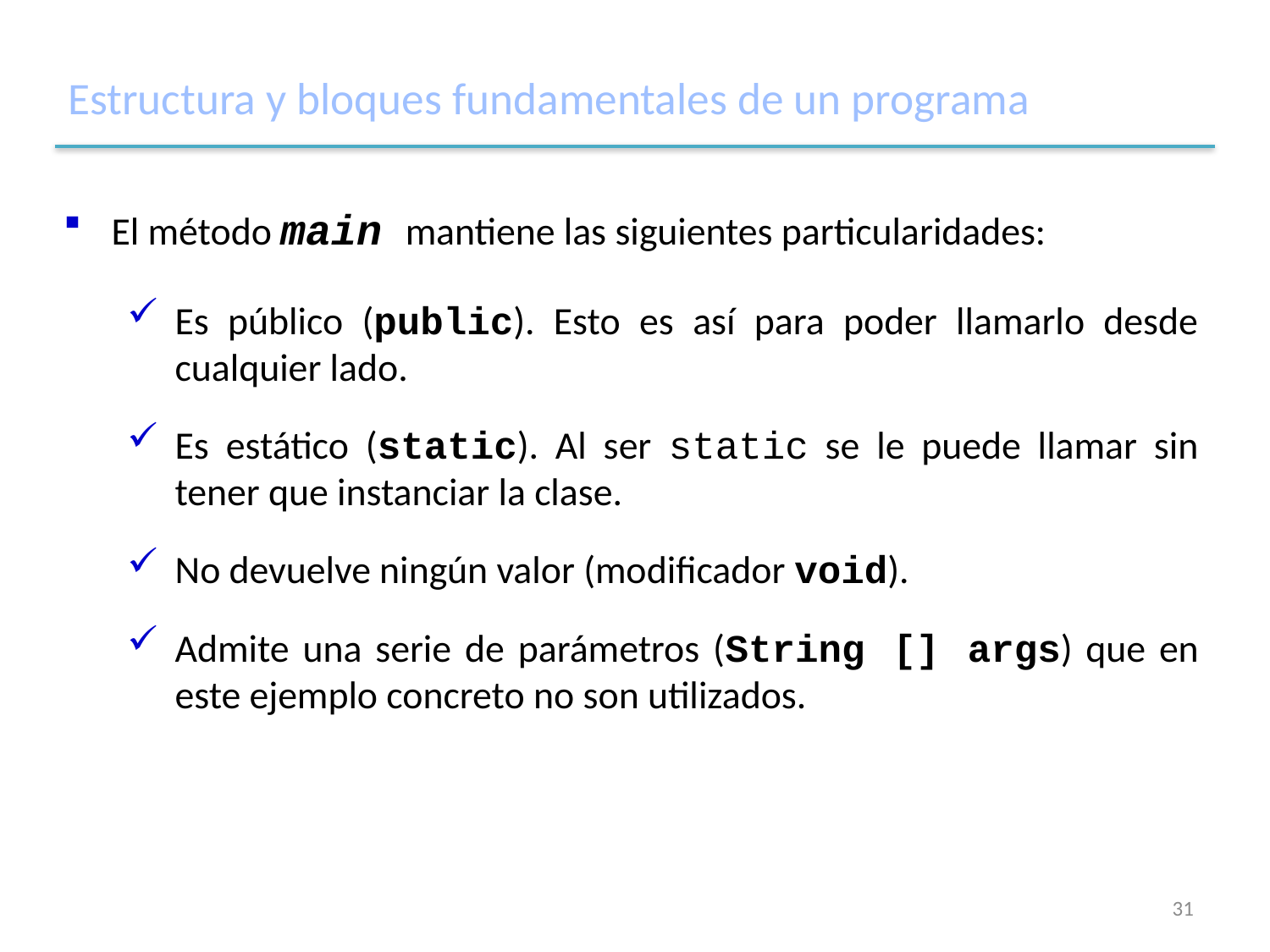

# Estructura y bloques fundamentales de un programa
El método main mantiene las siguientes particularidades:
Es público (public). Esto es así para poder llamarlo desde cualquier lado.
Es estático (static). Al ser static se le puede llamar sin tener que instanciar la clase.
No devuelve ningún valor (modificador void).
Admite una serie de parámetros (String [] args) que en este ejemplo concreto no son utilizados.
31